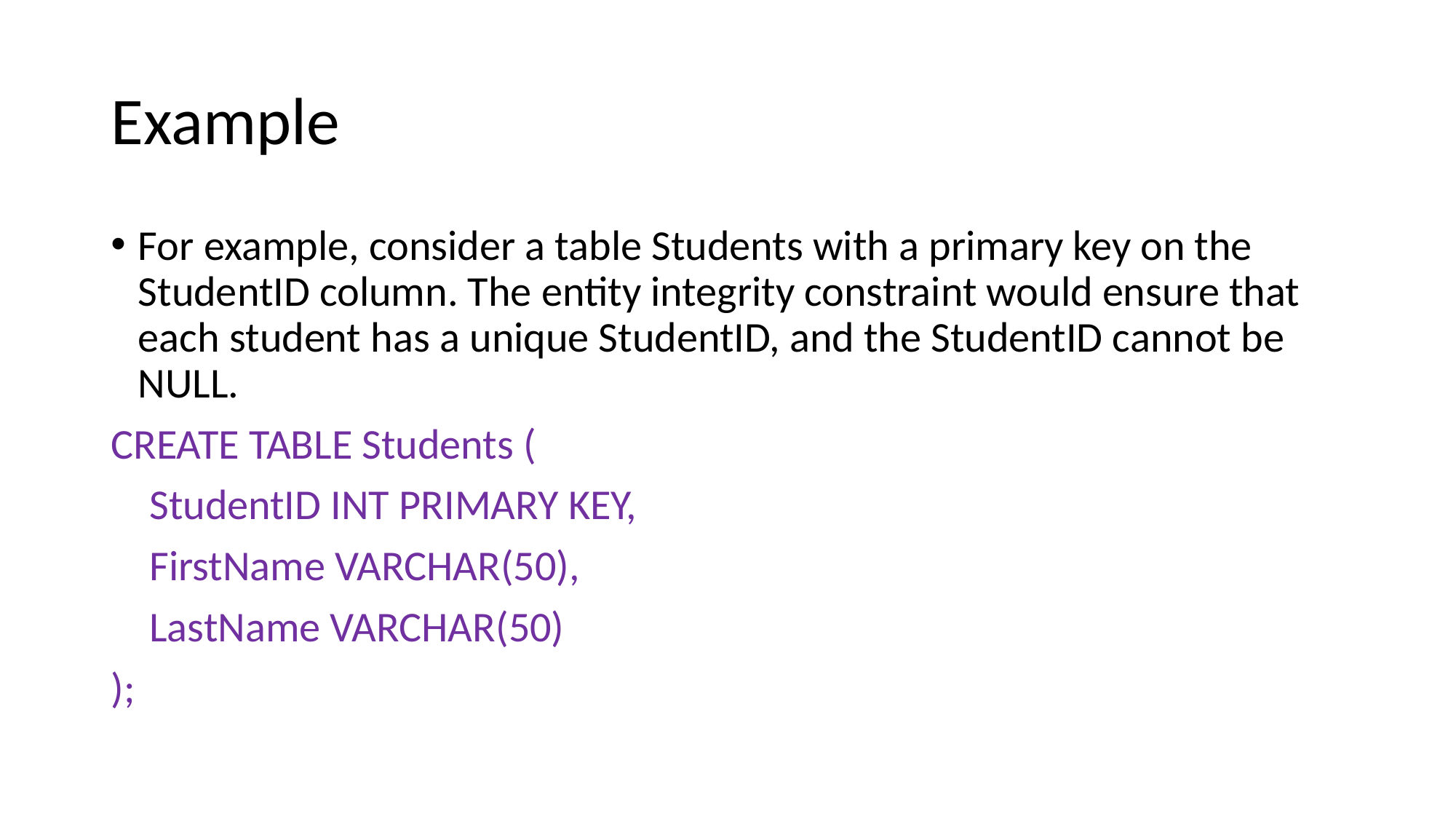

# Example
For example, consider a table Students with a primary key on the StudentID column. The entity integrity constraint would ensure that each student has a unique StudentID, and the StudentID cannot be NULL.
CREATE TABLE Students (
    StudentID INT PRIMARY KEY,
    FirstName VARCHAR(50),
    LastName VARCHAR(50)
);